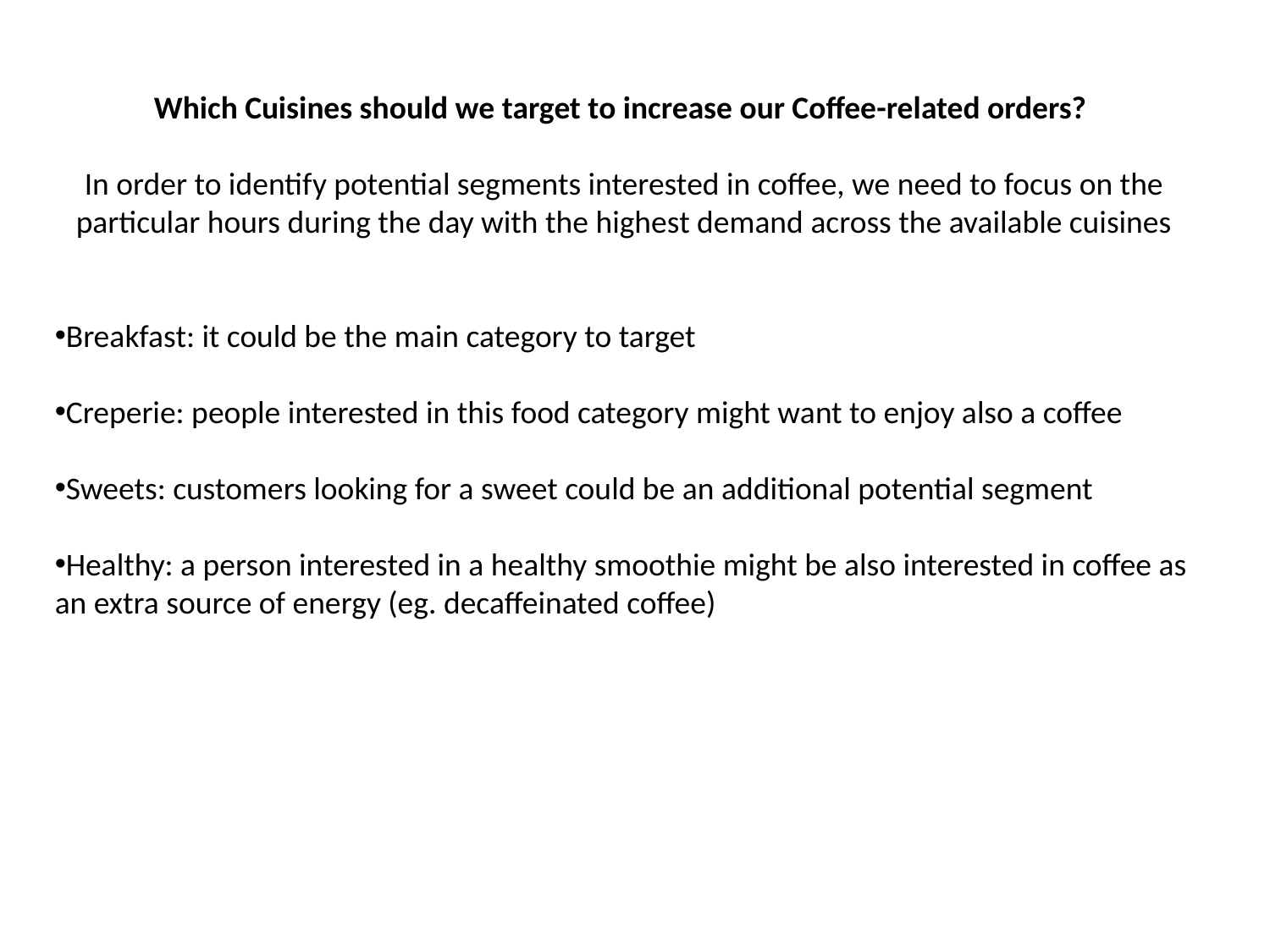

Which Cuisines should we target to increase our Coffee-related orders?

In order to identify potential segments interested in coffee, we need to focus on the particular hours during the day with the highest demand across the available cuisines

Breakfast: it could be the main category to target

Creperie: people interested in this food category might want to enjoy also a coffee

Sweets: customers looking for a sweet could be an additional potential segment

Healthy: a person interested in a healthy smoothie might be also interested in coffee as an extra source of energy (eg. decaffeinated coffee)